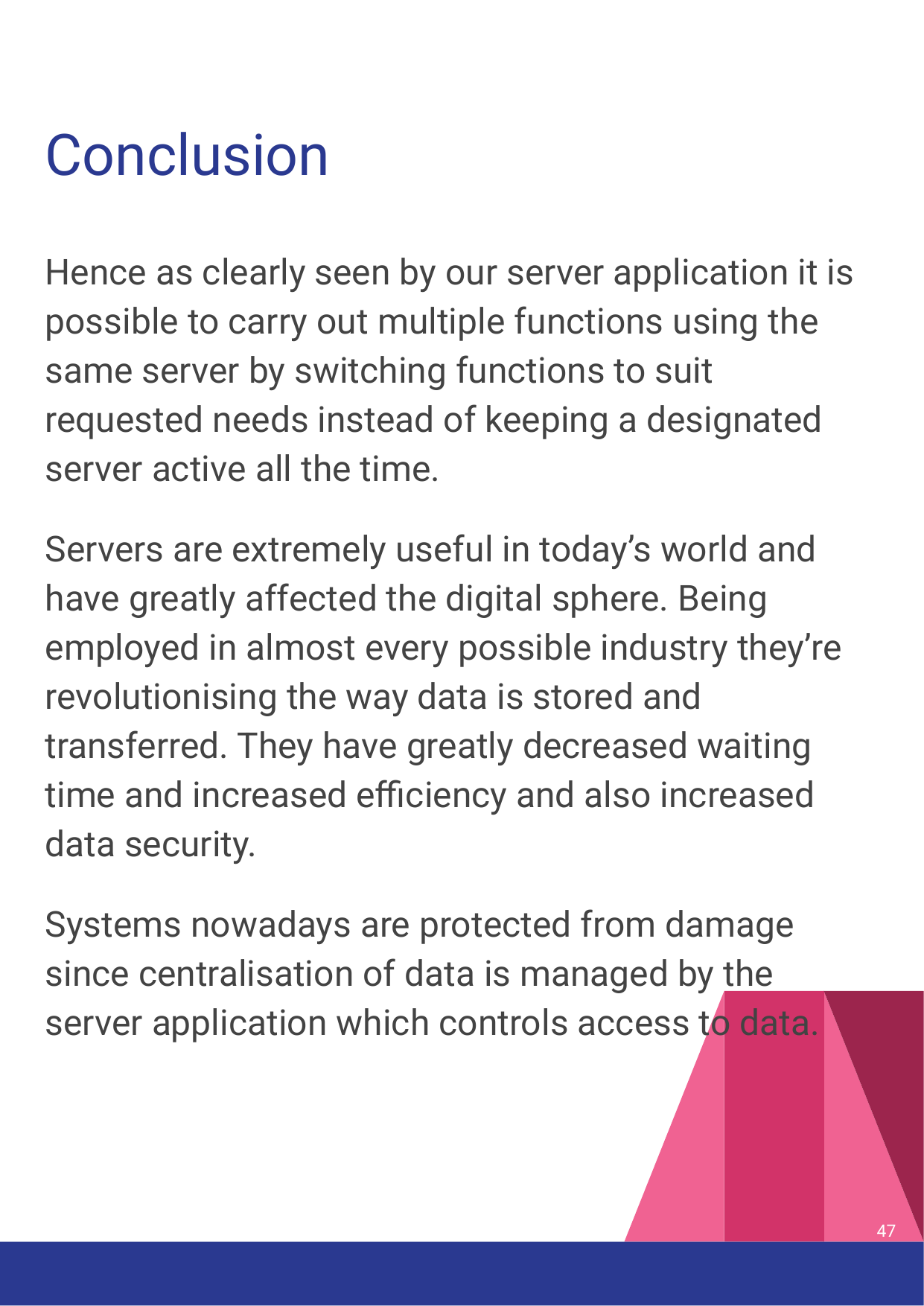

# Conclusion
Hence as clearly seen by our server application it is possible to carry out multiple functions using the same server by switching functions to suit requested needs instead of keeping a designated server active all the time.
Servers are extremely useful in today’s world and have greatly affected the digital sphere. Being employed in almost every possible industry they’re revolutionising the way data is stored and transferred. They have greatly decreased waiting time and increased efficiency and also increased data security.
Systems nowadays are protected from damage since centralisation of data is managed by the server application which controls access to data.
47